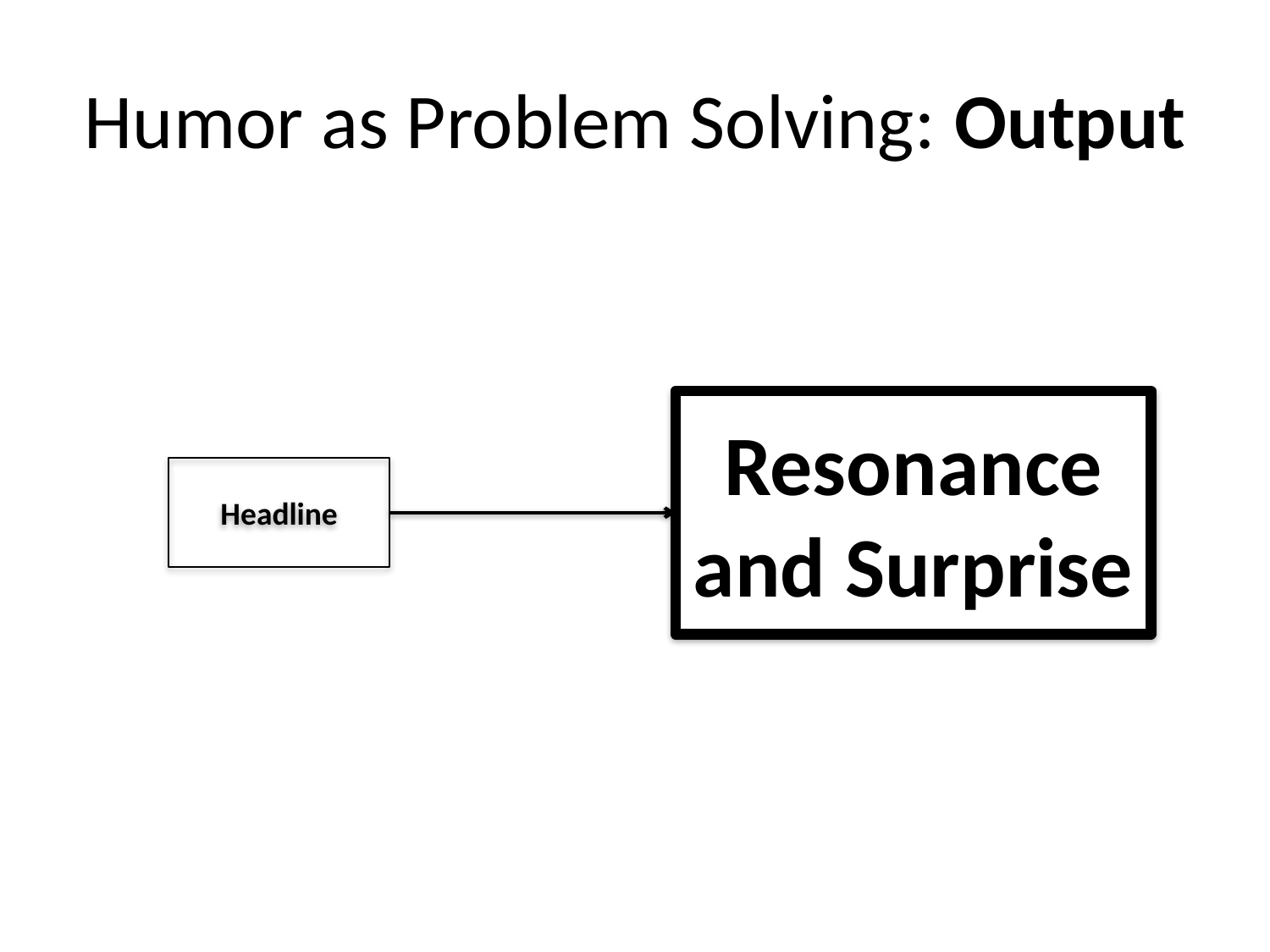

# Humor as Problem Solving: Output
Resonance and Surprise
Headline